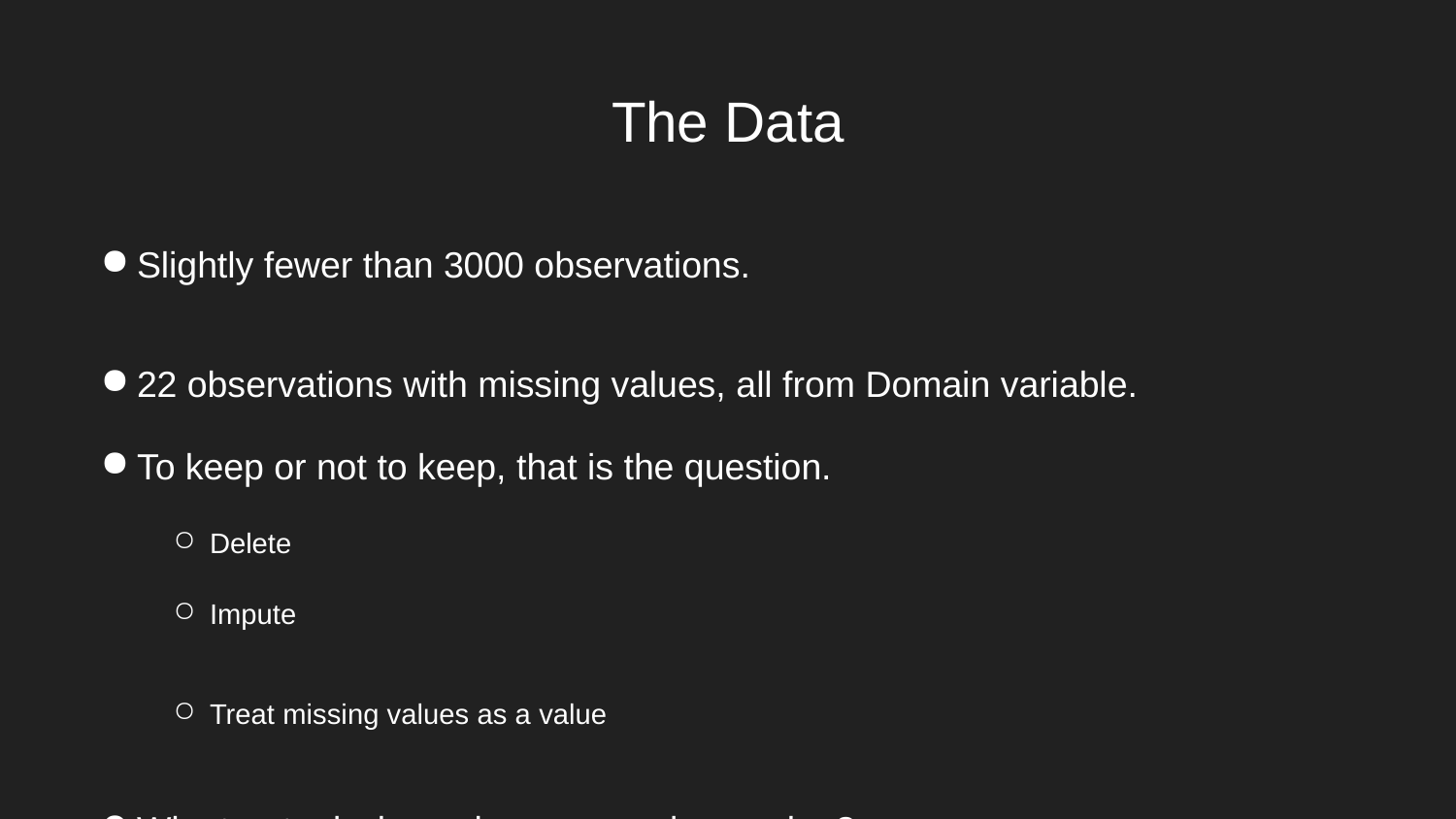

# The Data
Slightly fewer than 3000 observations.
22 observations with missing values, all from Domain variable.
To keep or not to keep, that is the question.
Delete
Impute
Treat missing values as a value
Why treat missing values as a unique value?